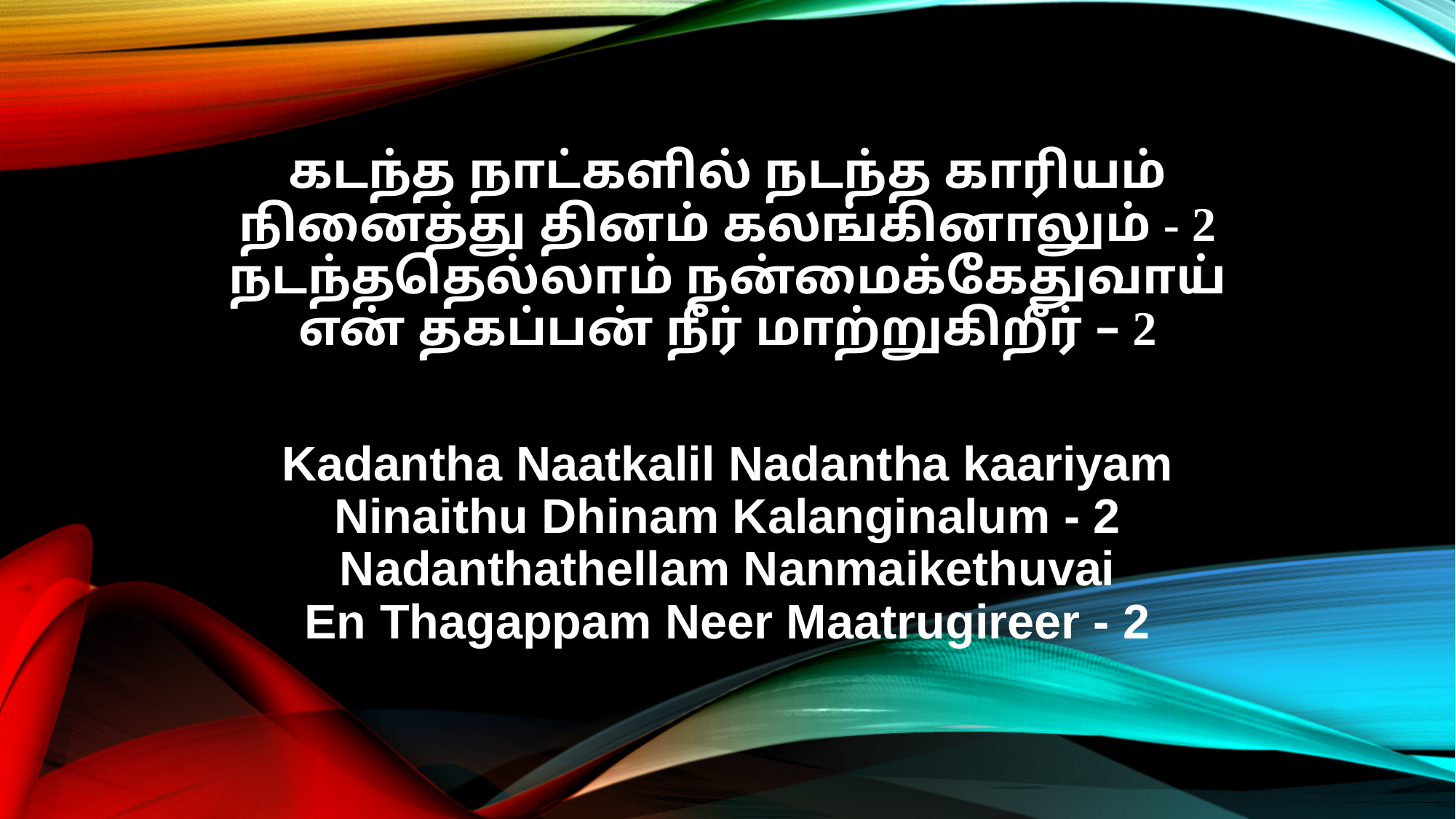

கடந்த நாட்களில் நடந்த காரியம்
நினைத்து தினம் கலங்கினாலும் - 2
நடந்ததெல்லாம் நன்மைக்கேதுவாய்
என் தகப்பன் நீர் மாற்றுகிறீர் – 2

Kadantha Naatkalil Nadantha kaariyam
Ninaithu Dhinam Kalanginalum - 2
Nadanthathellam Nanmaikethuvai
En Thagappam Neer Maatrugireer - 2